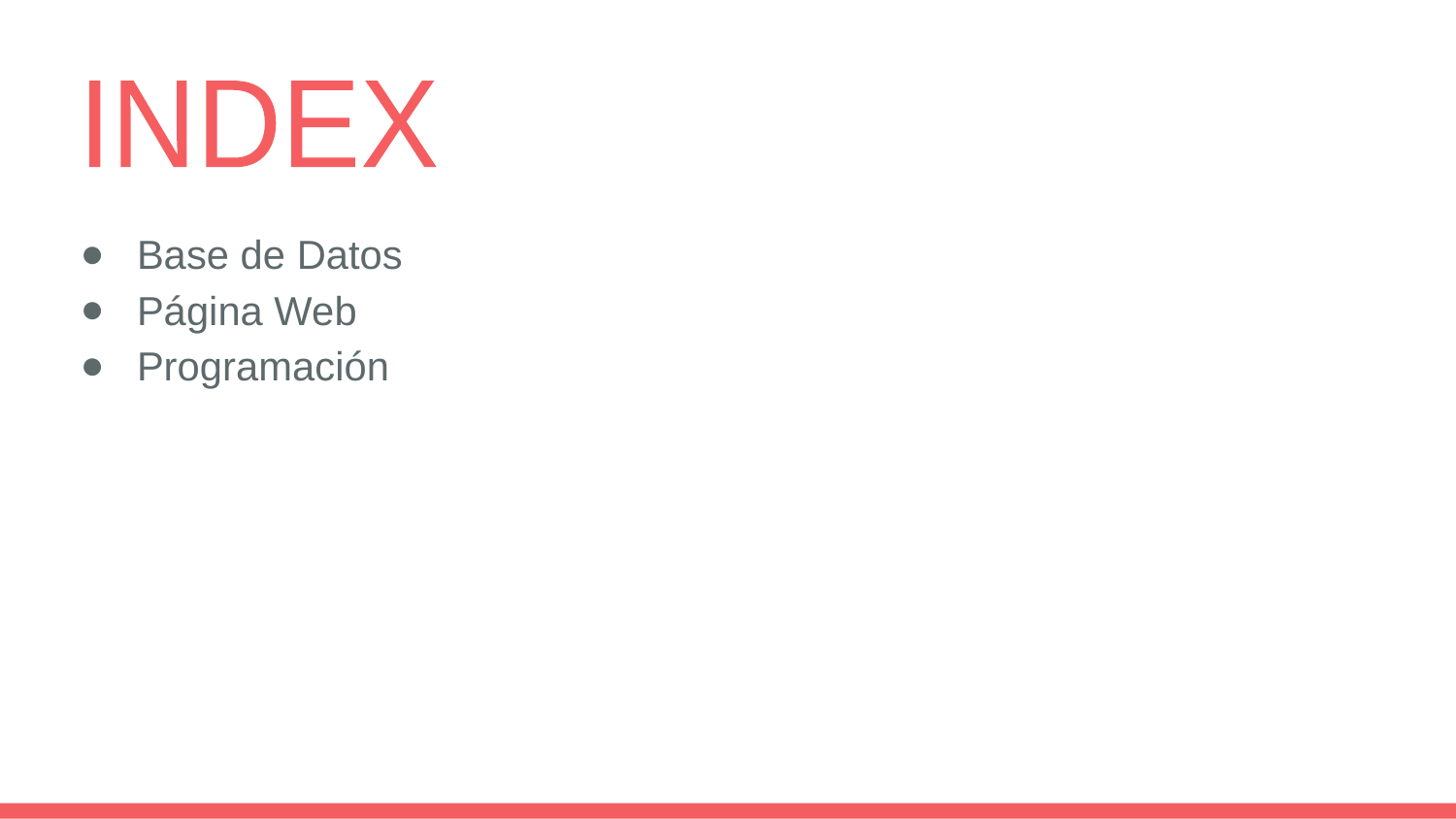

INDEX
Base de Datos
Página Web
Programación